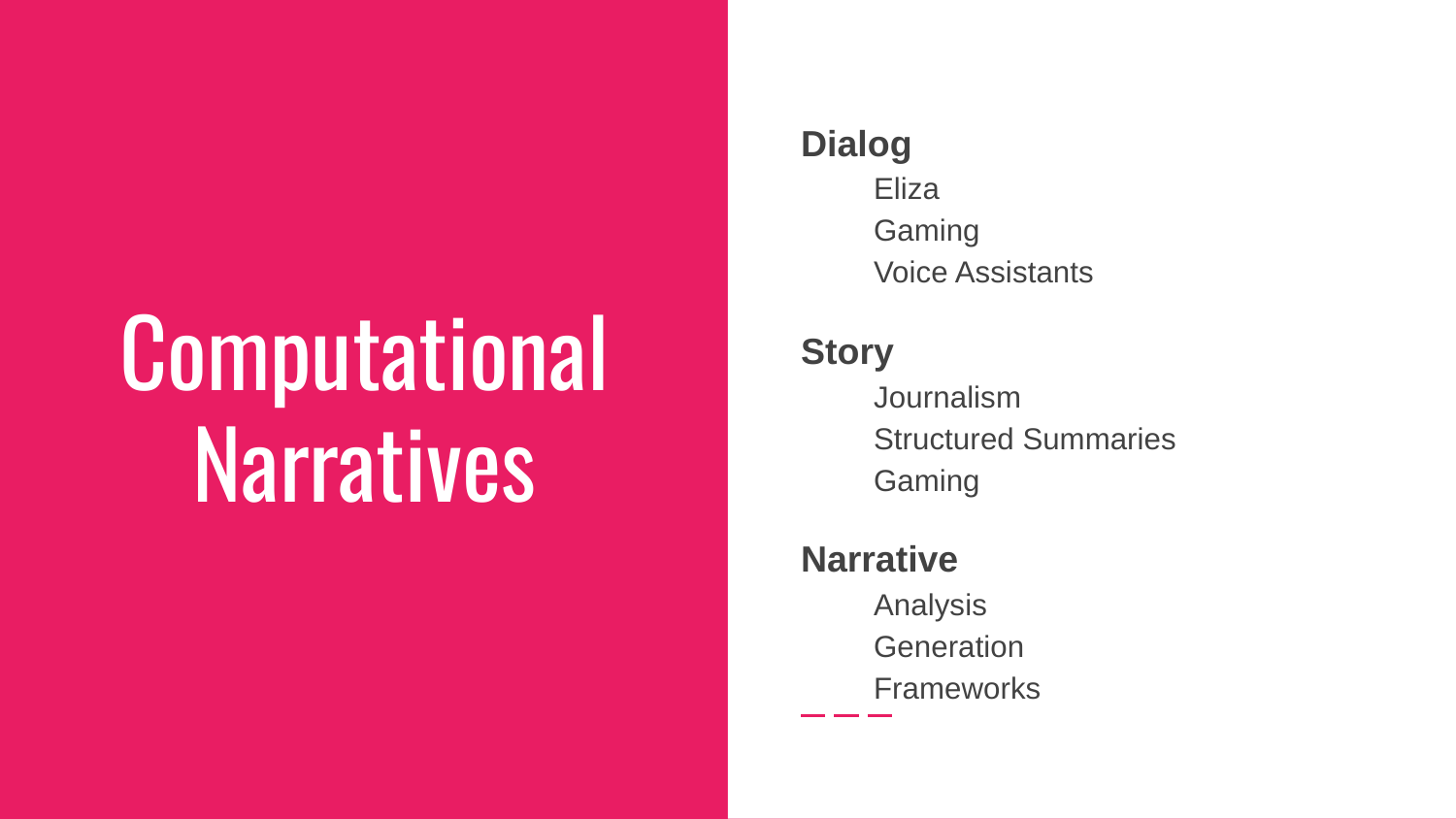

Dialog
Eliza
Gaming
Voice Assistants
Story
Journalism
Structured Summaries
Gaming
Narrative
Analysis
Generation
Frameworks
# Computational Narratives